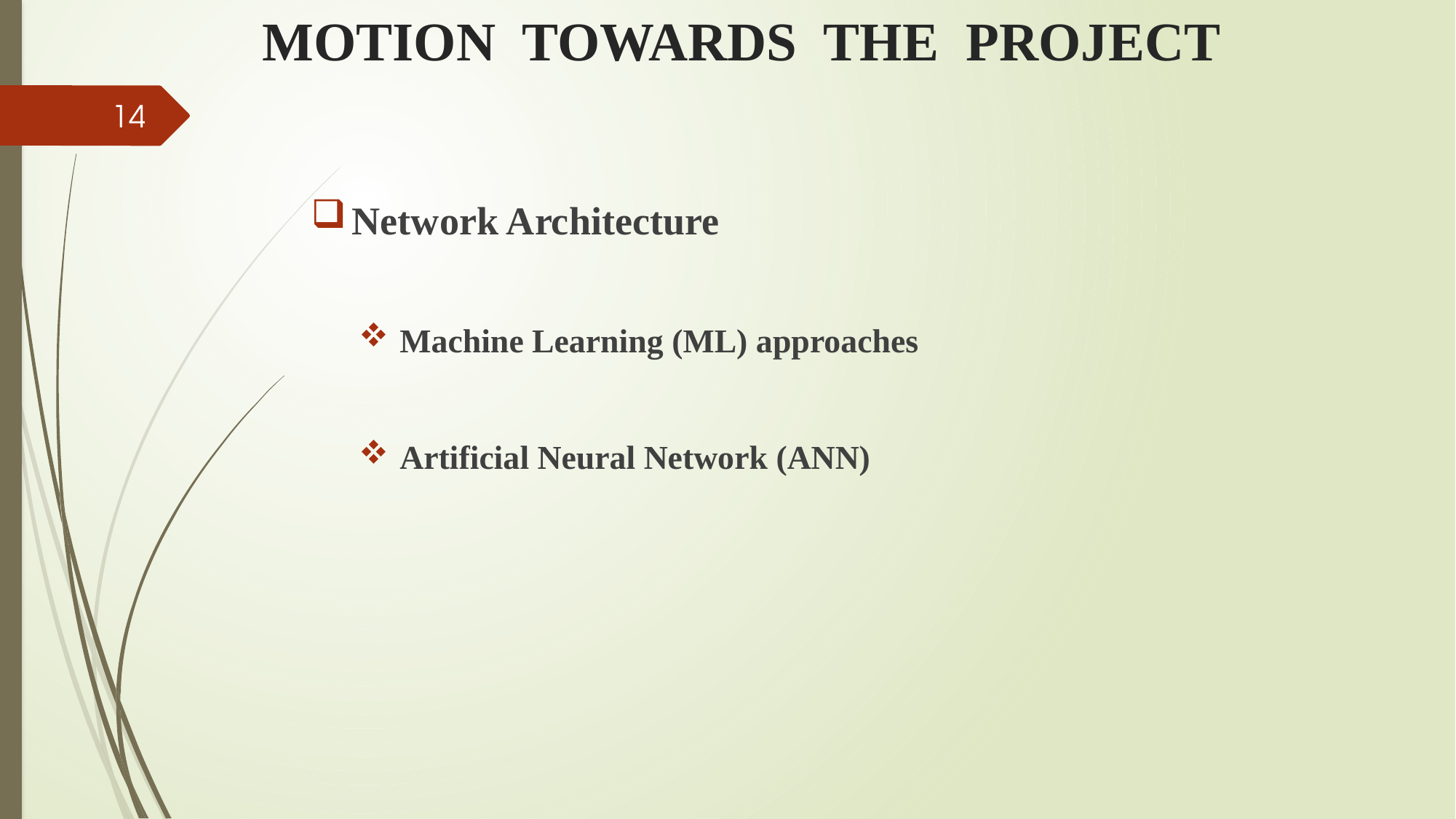

# MOTION  TOWARDS  THE  PROJECT
14
Network Architecture

Machine Learning (ML) approaches

Artificial Neural Network (ANN)